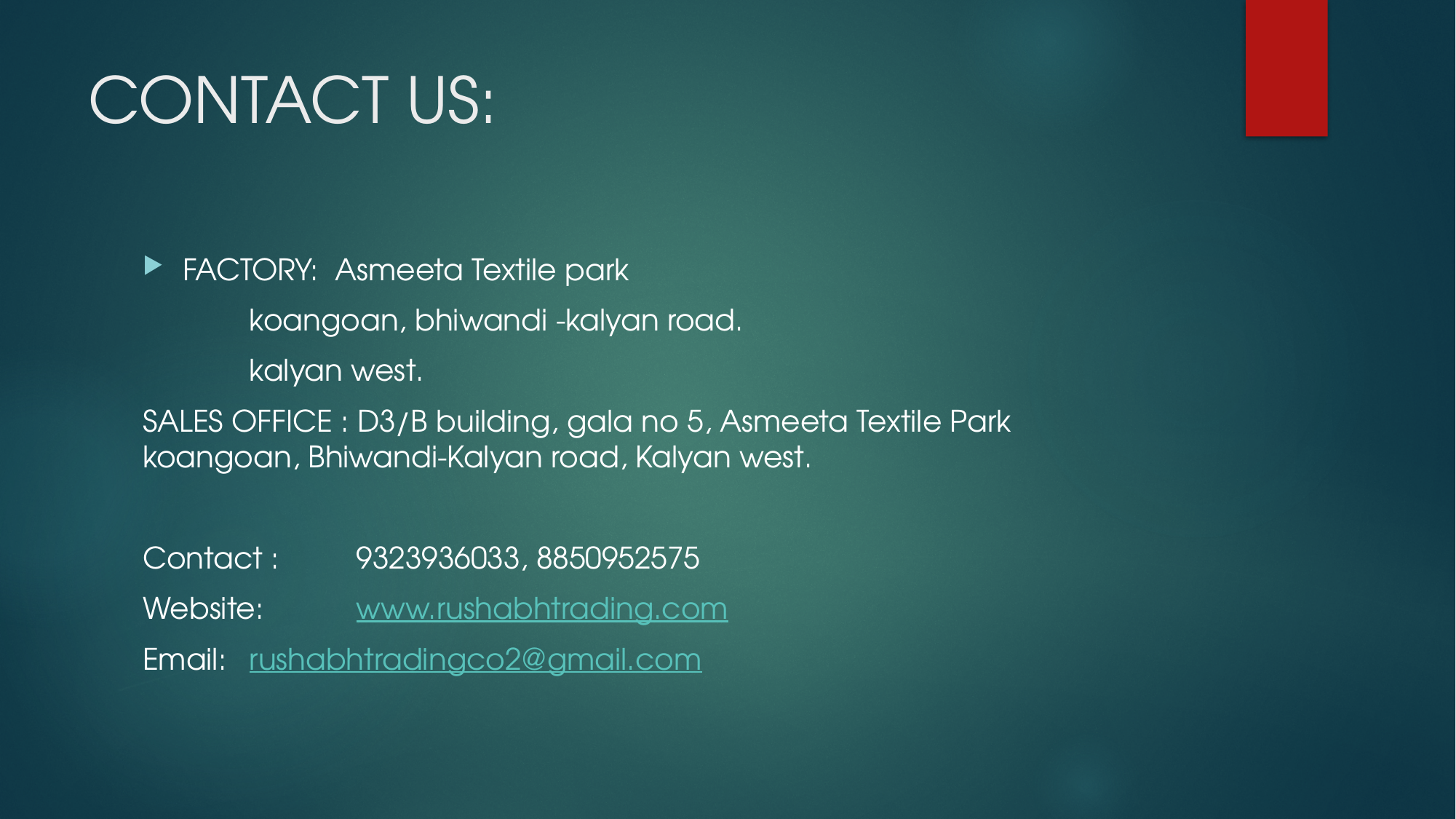

# CONTACT US:
FACTORY:  Asmeeta Textile park
				koangoan, bhiwandi -kalyan road.
				kalyan west.
SALES OFFICE : D3/B building, gala no 5, Asmeeta Textile Park							koangoan, Bhiwandi-Kalyan road, Kalyan west.

Contact : 		9323936033, 8850952575
Website: 		www.rushabhtrading.com
Email:			rushabhtradingco2@gmail.com